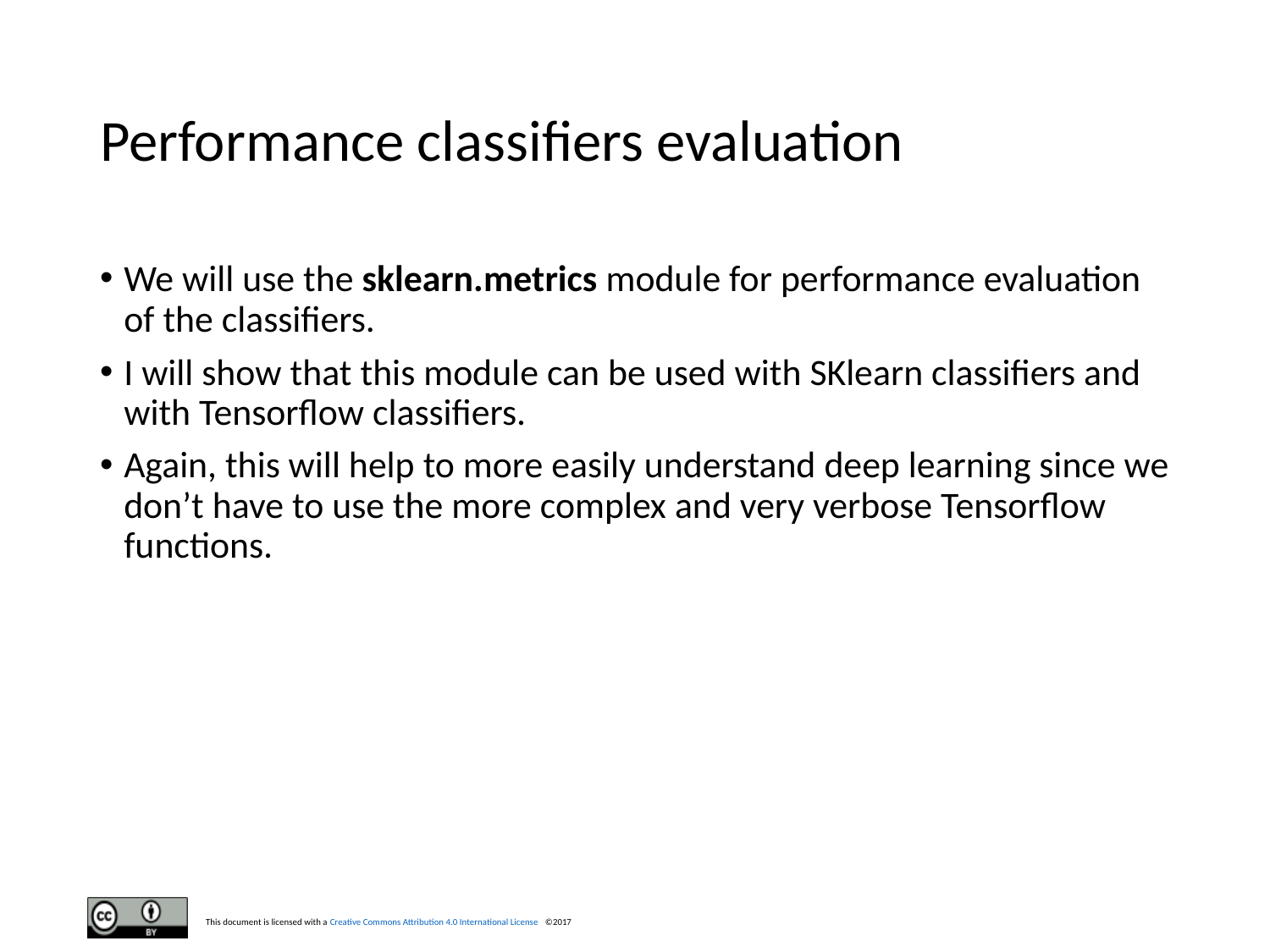

# Performance classifiers evaluation
We will use the sklearn.metrics module for performance evaluation of the classifiers.
I will show that this module can be used with SKlearn classifiers and with Tensorflow classifiers.
Again, this will help to more easily understand deep learning since we don’t have to use the more complex and very verbose Tensorflow functions.